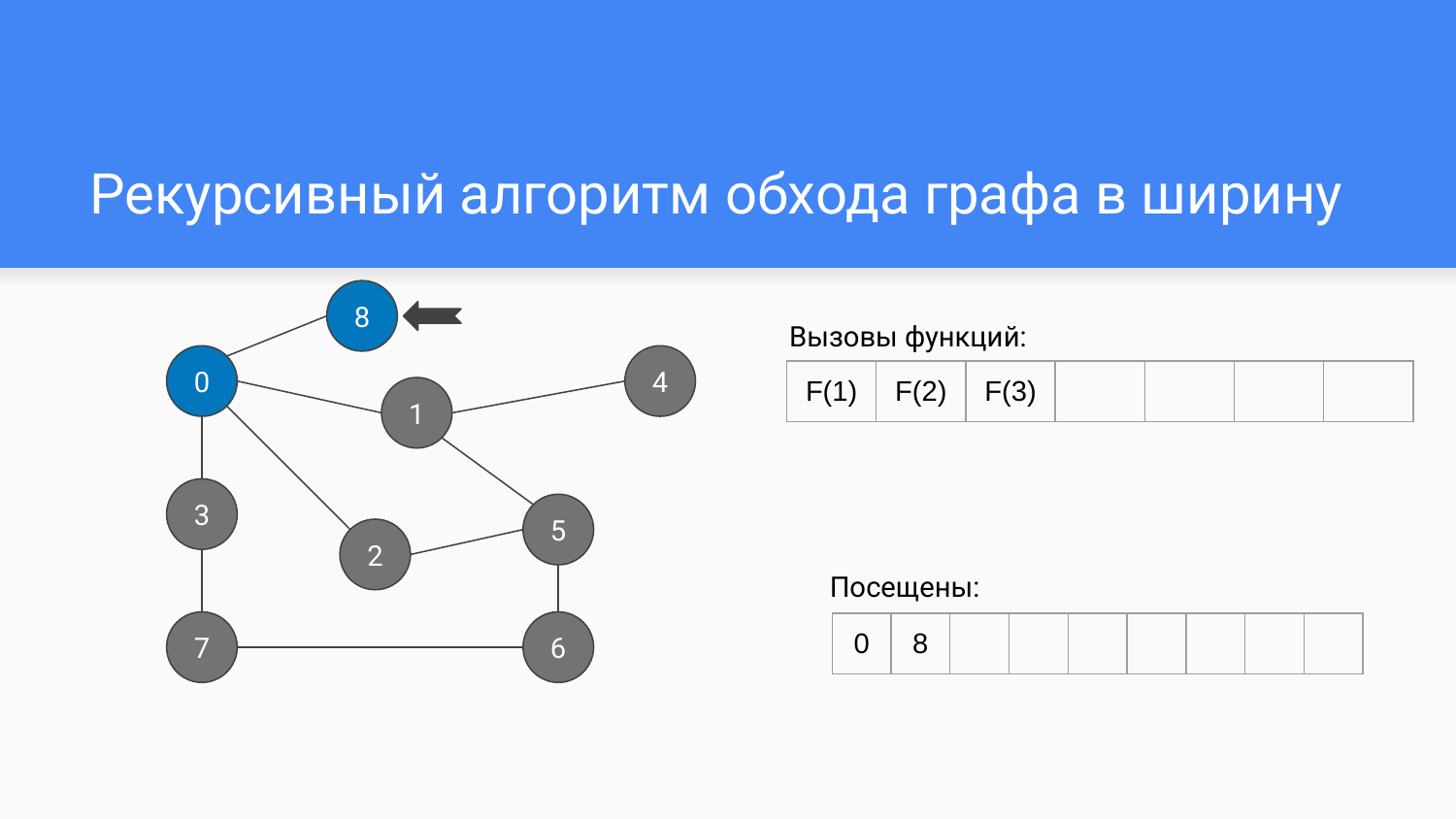

# Рекурсивный алгоритм обхода графа в ширину
8

Вызовы функций:
0
4
| F(1) | F(2) | F(3) |  |  |  |  |
| --- | --- | --- | --- | --- | --- | --- |
1
3
5
2
Посещены:
7
6
| 0 | 8 |  |  |  |  |  |  |  |
| --- | --- | --- | --- | --- | --- | --- | --- | --- |